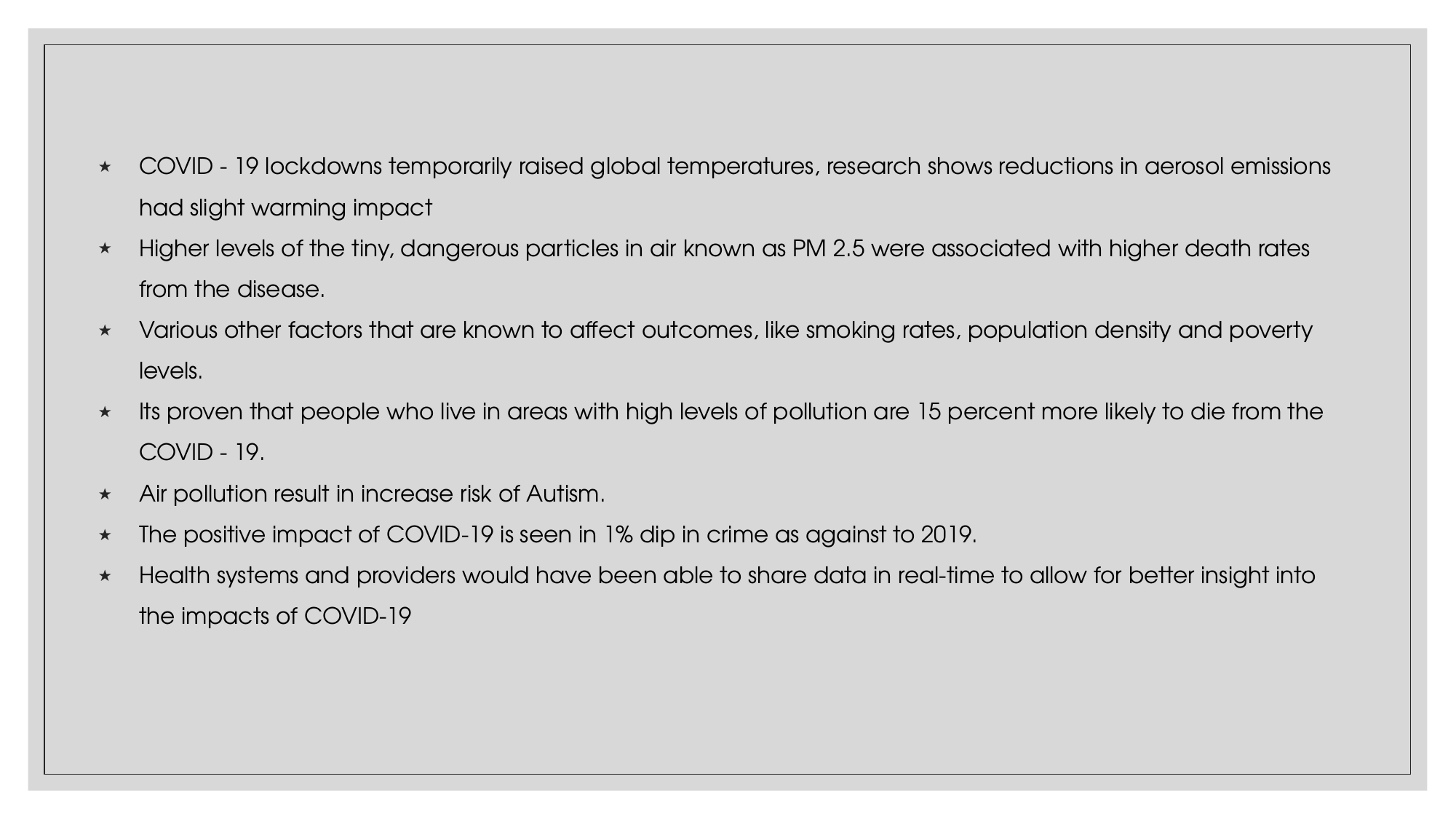

COVID - 19 lockdowns temporarily raised global temperatures, research shows reductions in aerosol emissions had slight warming impact
Higher levels of the tiny, dangerous particles in air known as PM 2.5 were associated with higher death rates from the disease.
Various other factors that are known to affect outcomes, like smoking rates, population density and poverty levels.
Its proven that people who live in areas with high levels of pollution are 15 percent more likely to die from the COVID - 19.
Air pollution result in increase risk of Autism.
The positive impact of COVID-19 is seen in 1% dip in crime as against to 2019.
Health systems and providers would have been able to share data in real-time to allow for better insight into the impacts of COVID-19